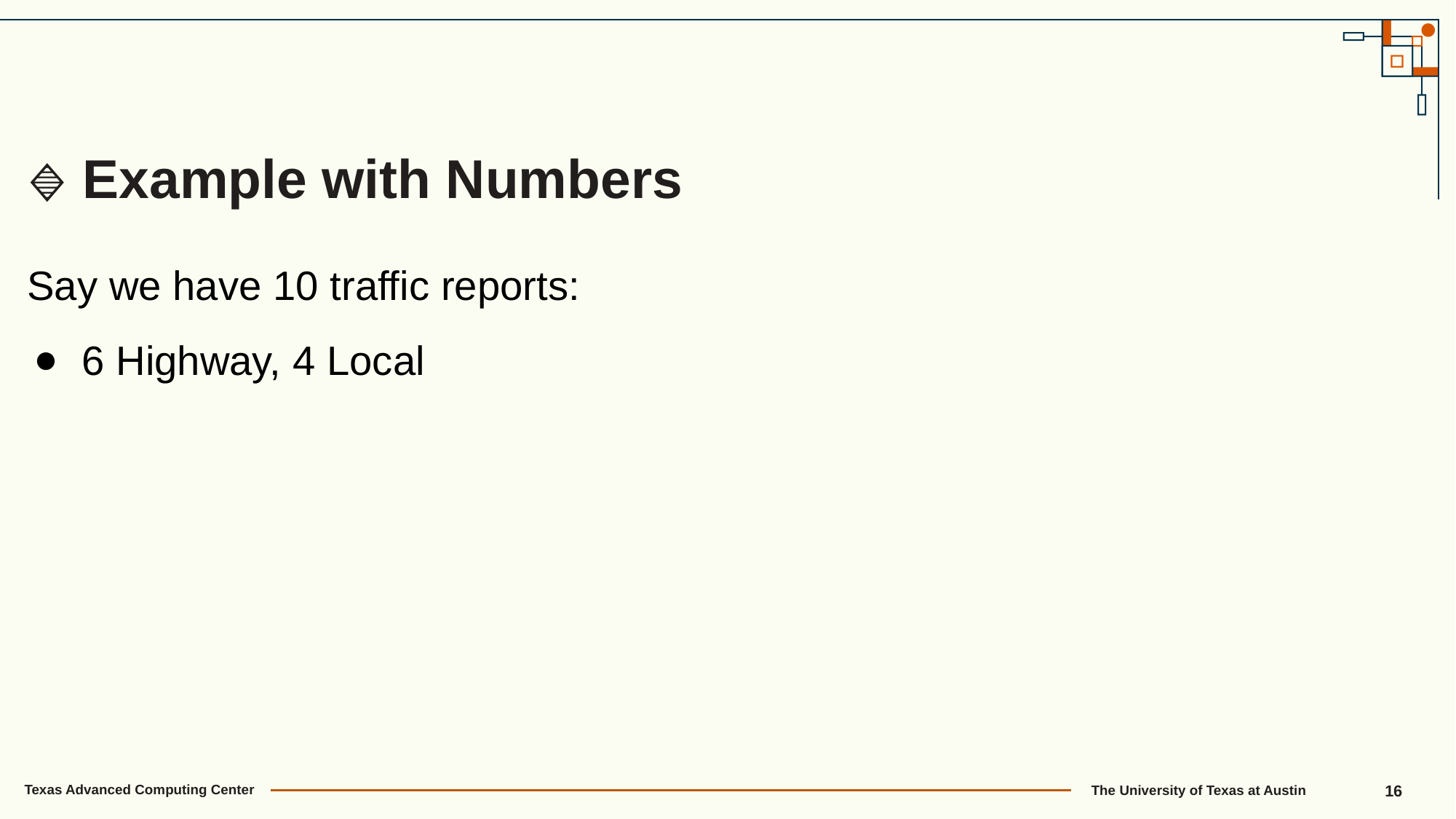

🔹 Example with Numbers
Say we have 10 traffic reports:
6 Highway, 4 Local